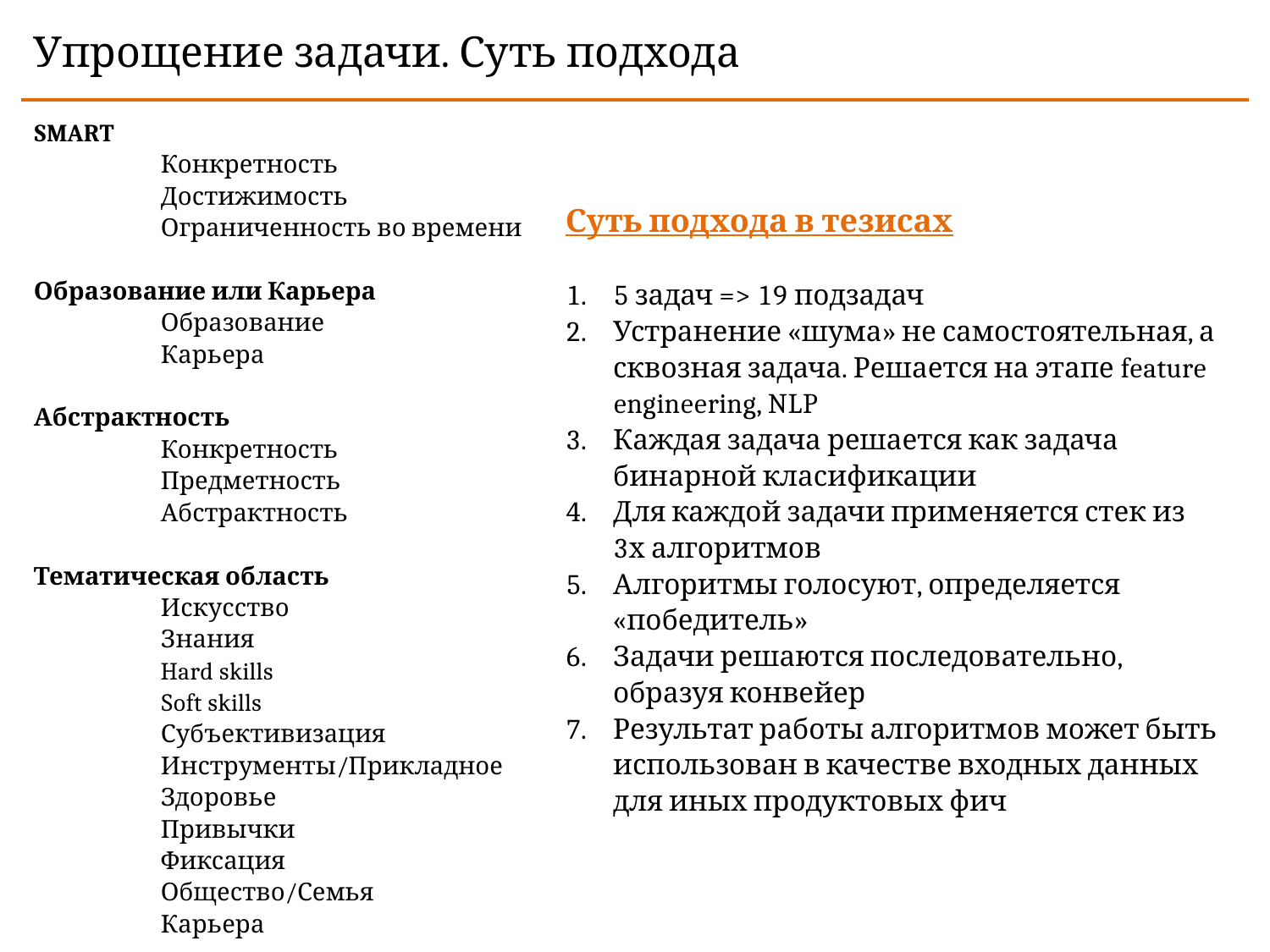

Упрощение задачи. Суть подхода
SMART
	Конкретность
	Достижимость
	Ограниченность во времени

Образование или Карьера
	Образование
	Карьера

Абстрактность
	Конкретность
	Предметность
	Абстрактность

Тематическая область
	Искусство
   	Знания
    	Hard skills
   	Soft skills
    	Субъективизация
    	Инструменты/Прикладное
    	Здоровье
    	Привычки
    	Фиксация
    	Общество/Семья
    	Карьера
Суть подхода в тезисах

5 задач => 19 подзадач
Устранение «шума» не самостоятельная, а сквозная задача. Решается на этапе feature engineering, NLP
Каждая задача решается как задача бинарной класификации
Для каждой задачи применяется стек из 3х алгоритмов
Алгоритмы голосуют, определяется «победитель»
Задачи решаются последовательно, образуя конвейер
Результат работы алгоритмов может быть использован в качестве входных данных для иных продуктовых фич